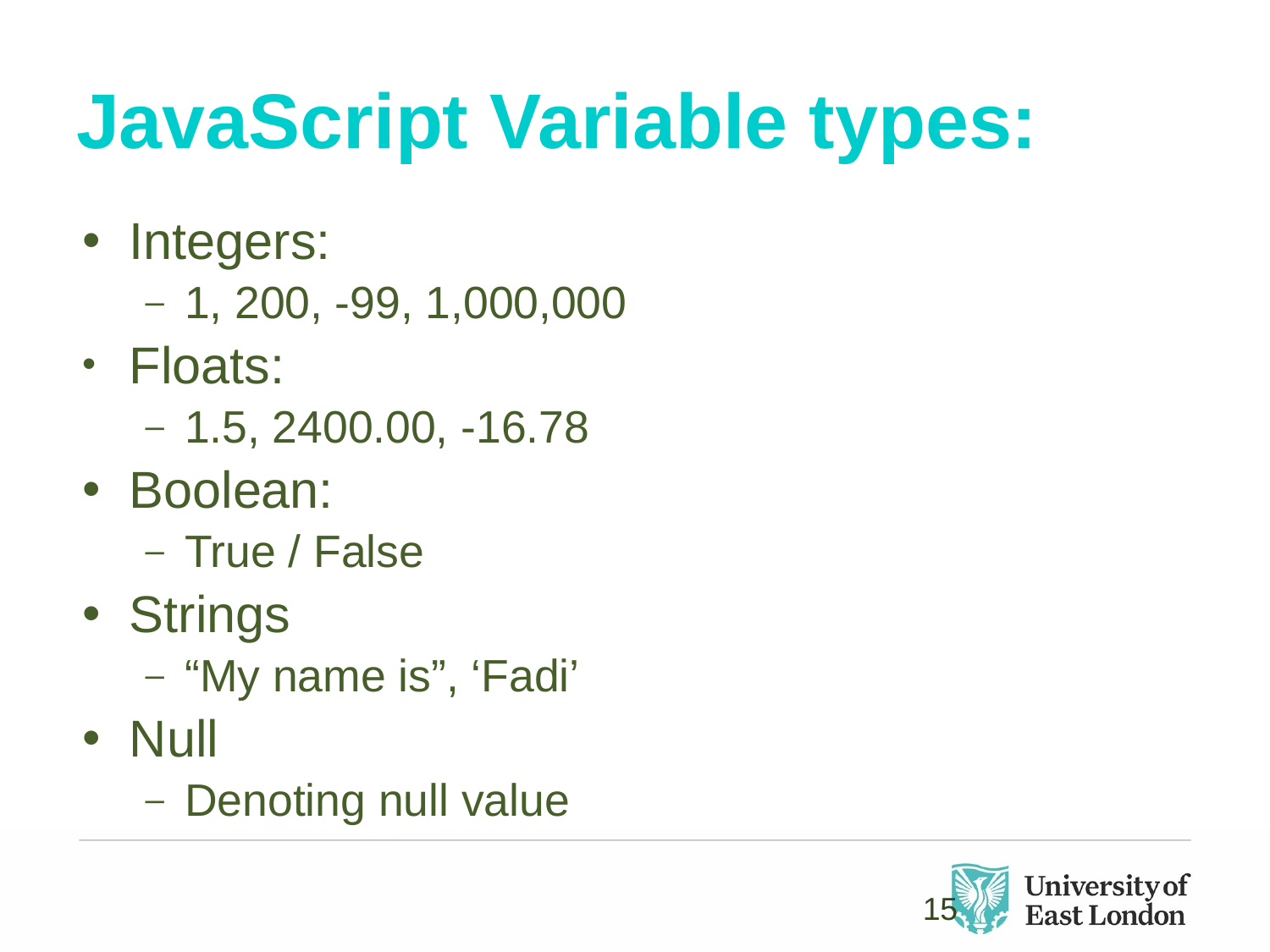

# JavaScript Variable types:
Integers:
1, 200, -99, 1,000,000
Floats:
1.5, 2400.00, -16.78
Boolean:
True / False
Strings
“My name is”, ‘Fadi’
Null
Denoting null value
15